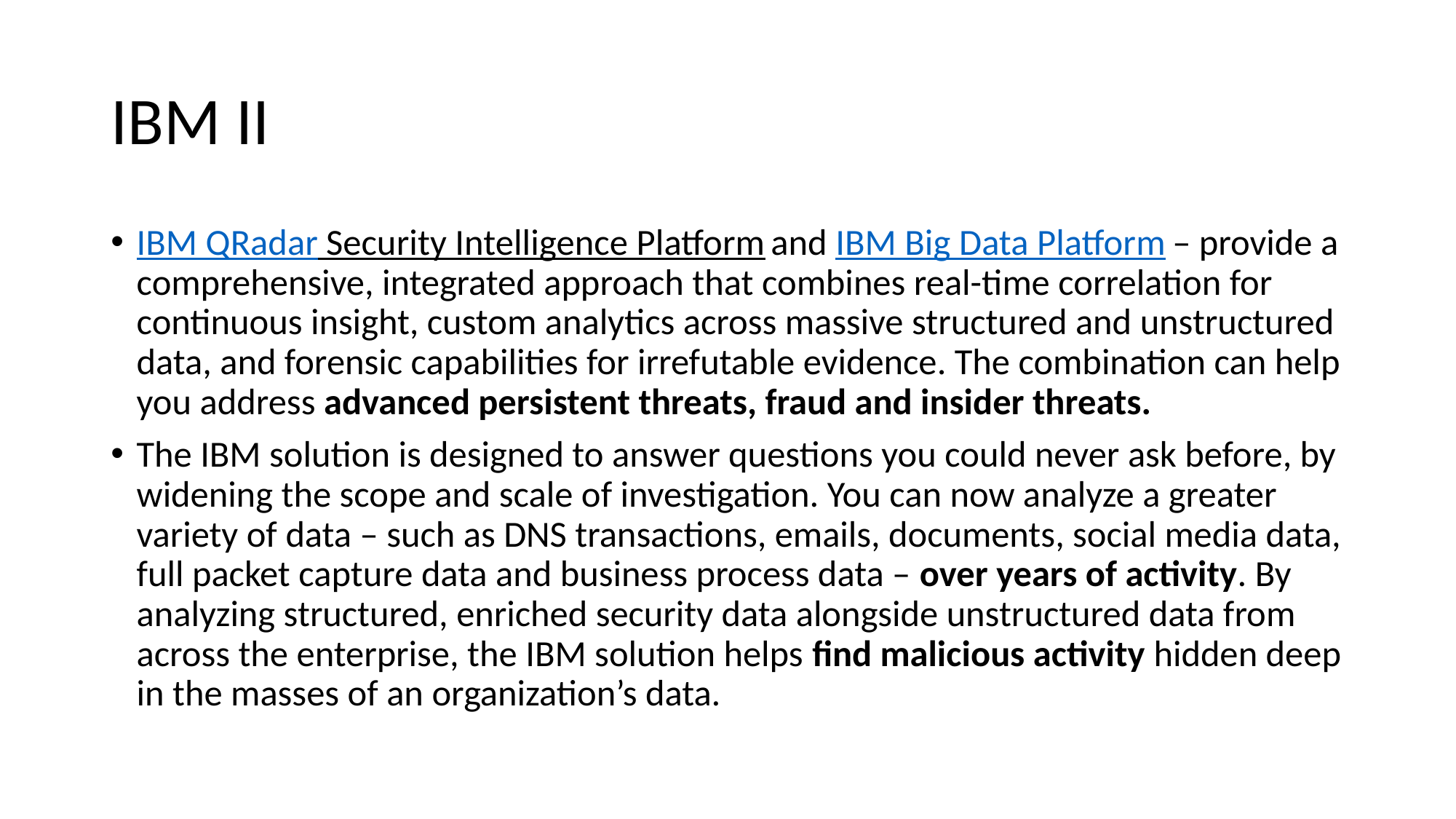

# IBM II
IBM QRadar Security Intelligence Platform and IBM Big Data Platform – provide a comprehensive, integrated approach that combines real-time correlation for continuous insight, custom analytics across massive structured and unstructured data, and forensic capabilities for irrefutable evidence. The combination can help you address advanced persistent threats, fraud and insider threats.
The IBM solution is designed to answer questions you could never ask before, by widening the scope and scale of investigation. You can now analyze a greater variety of data – such as DNS transactions, emails, documents, social media data, full packet capture data and business process data – over years of activity. By analyzing structured, enriched security data alongside unstructured data from across the enterprise, the IBM solution helps find malicious activity hidden deep in the masses of an organization’s data.